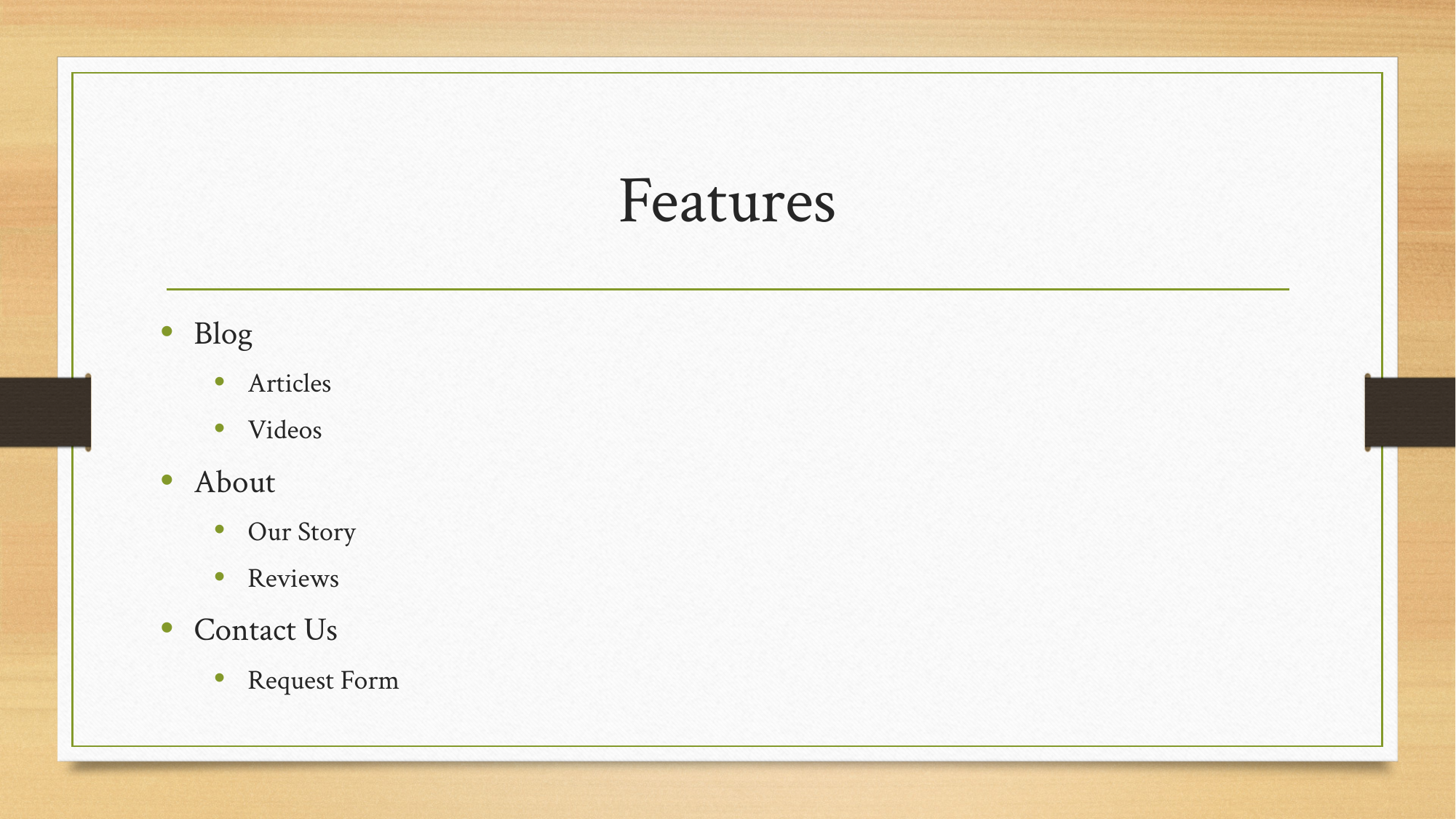

# Features
Blog
Articles
Videos
About
Our Story
Reviews
Contact Us
Request Form